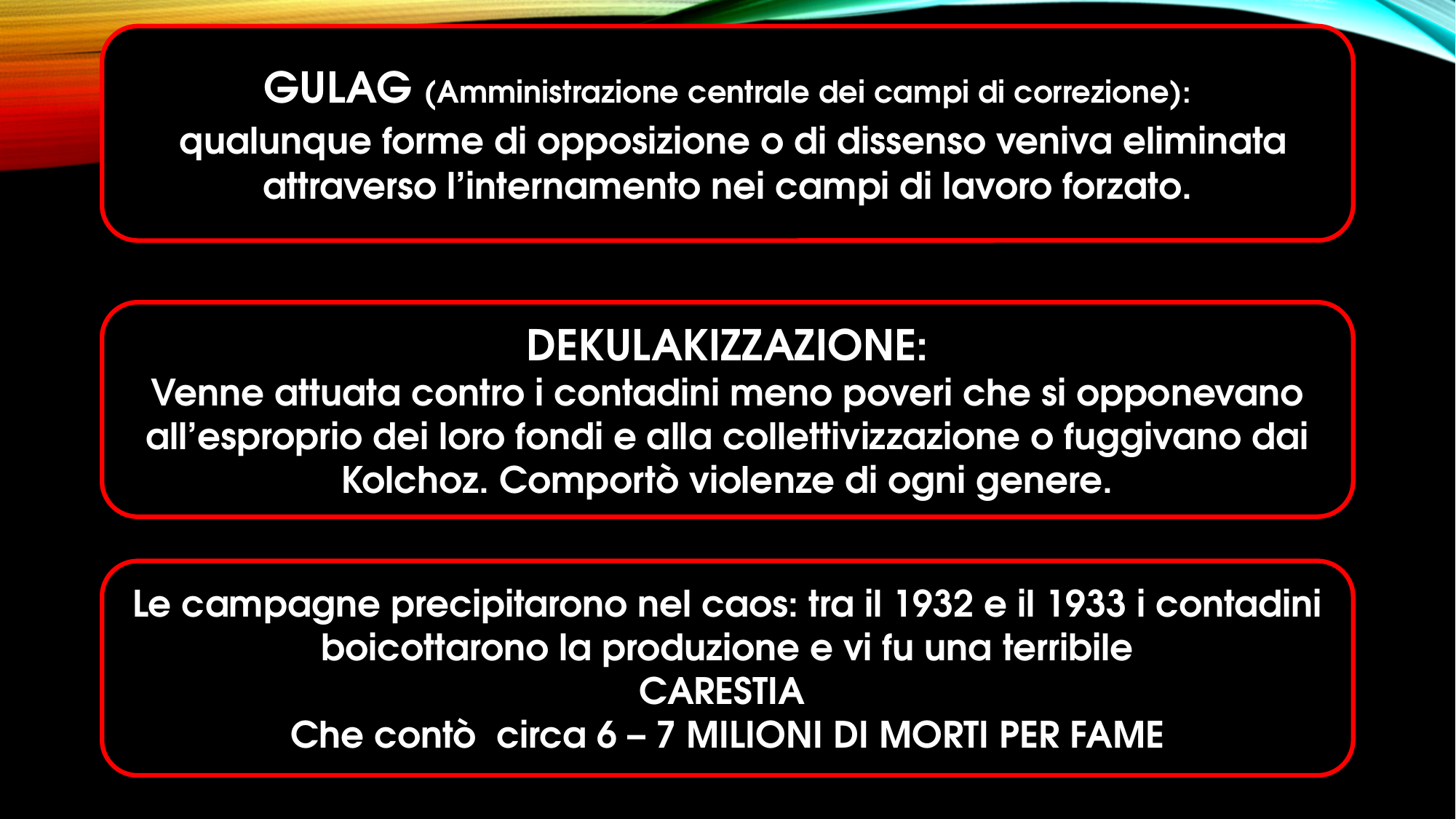

GULAG (Amministrazione centrale dei campi di correzione):
 qualunque forme di opposizione o di dissenso veniva eliminata attraverso l’internamento nei campi di lavoro forzato.
DEKULAKIZZAZIONE:
Venne attuata contro i contadini meno poveri che si opponevano all’esproprio dei loro fondi e alla collettivizzazione o fuggivano dai Kolchoz. Comportò violenze di ogni genere.
Le campagne precipitarono nel caos: tra il 1932 e il 1933 i contadini boicottarono la produzione e vi fu una terribile
CARESTIA
Che contò  circa 6 – 7 MILIONI DI MORTI PER FAME